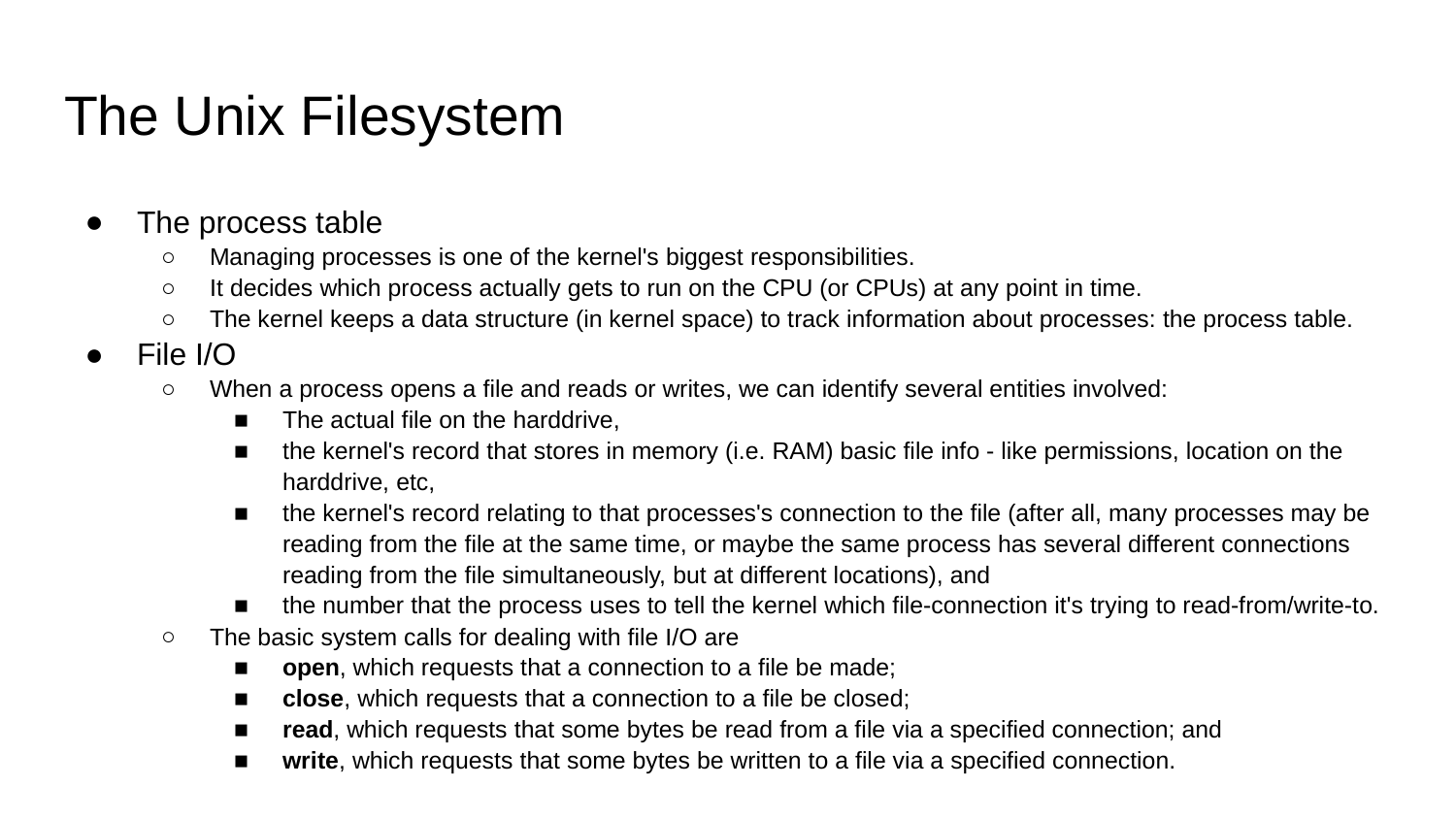

# The Unix Filesystem
The process table
Managing processes is one of the kernel's biggest responsibilities.
It decides which process actually gets to run on the CPU (or CPUs) at any point in time.
The kernel keeps a data structure (in kernel space) to track information about processes: the process table.
File I/O
When a process opens a file and reads or writes, we can identify several entities involved:
The actual file on the harddrive,
the kernel's record that stores in memory (i.e. RAM) basic file info - like permissions, location on the harddrive, etc,
the kernel's record relating to that processes's connection to the file (after all, many processes may be reading from the file at the same time, or maybe the same process has several different connections reading from the file simultaneously, but at different locations), and
the number that the process uses to tell the kernel which file-connection it's trying to read-from/write-to.
The basic system calls for dealing with file I/O are
open, which requests that a connection to a file be made;
close, which requests that a connection to a file be closed;
read, which requests that some bytes be read from a file via a specified connection; and
write, which requests that some bytes be written to a file via a specified connection.